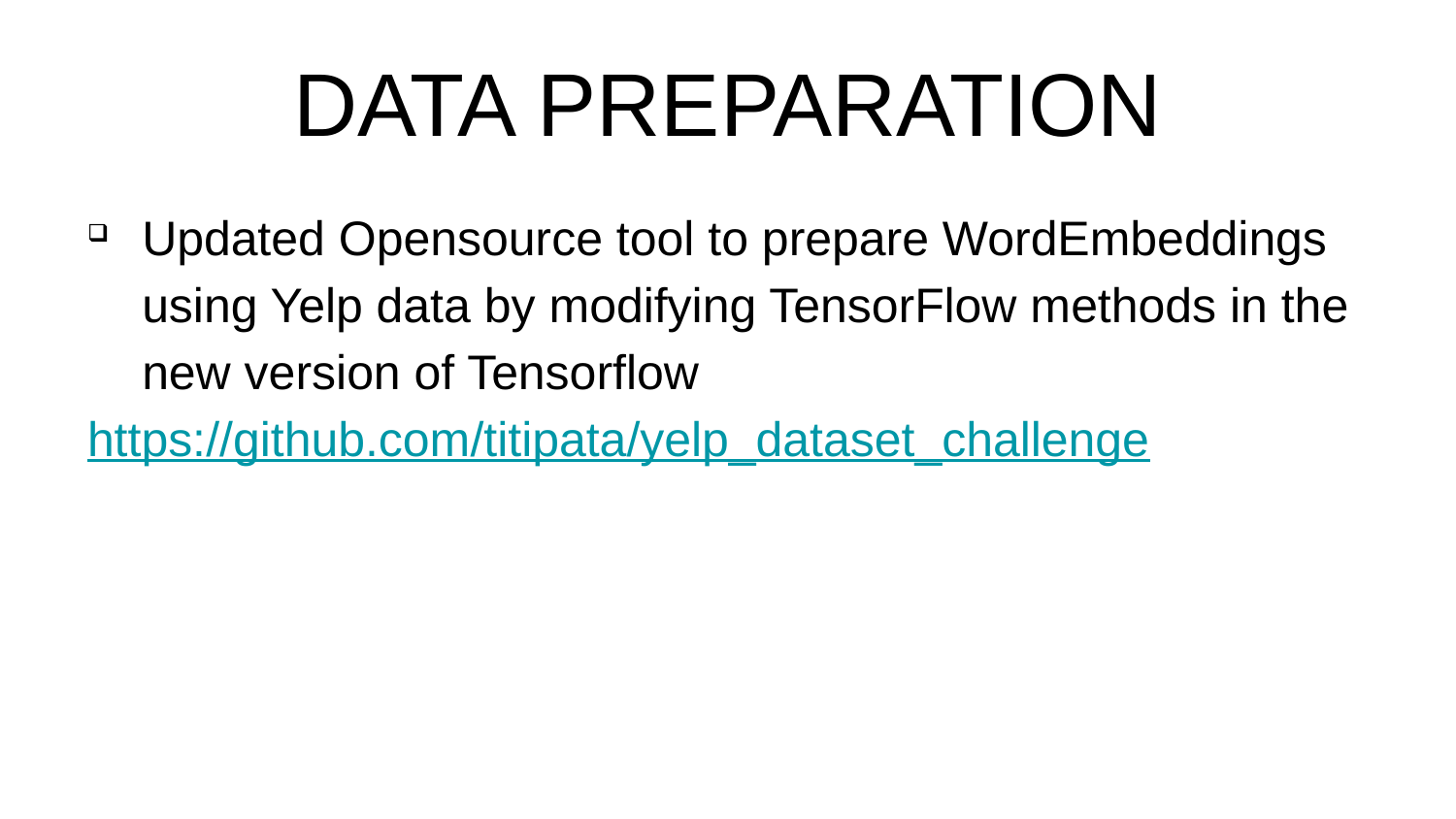

# Data Preparation
Updated Opensource tool to prepare WordEmbeddings using Yelp data by modifying TensorFlow methods in the new version of Tensorflow
https://github.com/titipata/yelp_dataset_challenge